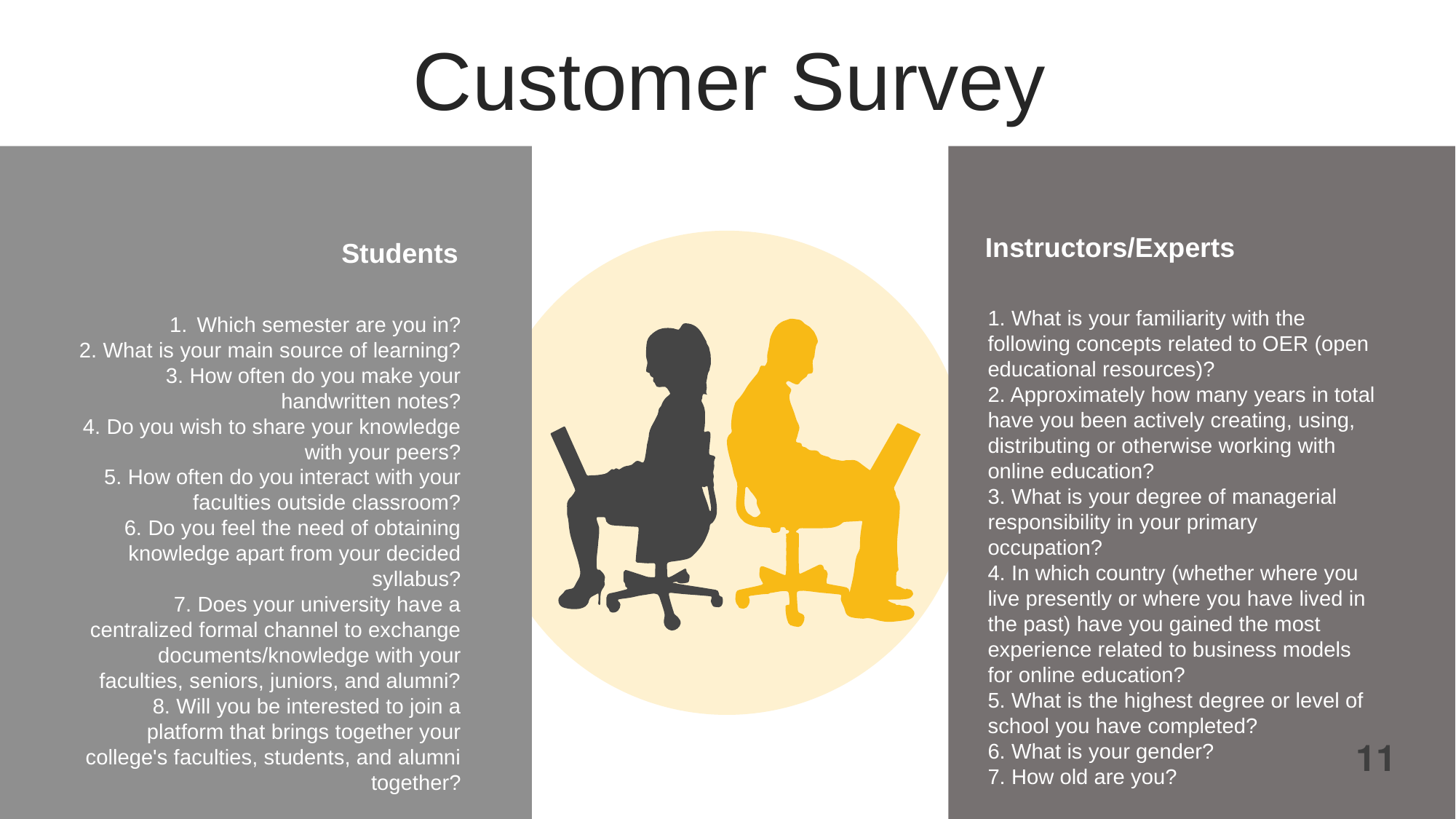

Customer Survey

Instructors/Experts
1. What is your familiarity with the following concepts related to OER (open educational resources)?
2. Approximately how many years in total have you been actively creating, using, distributing or otherwise working with online education?
3. What is your degree of managerial responsibility in your primary occupation?
4. In which country (whether where you live presently or where you have lived in the past) have you gained the most experience related to business models for online education?
5. What is the highest degree or level of school you have completed?
6. What is your gender?
7. How old are you?

Students
Which semester are you in?
2. What is your main source of learning?
3. How often do you make your handwritten notes?
4. Do you wish to share your knowledge with your peers?
5. How often do you interact with your faculties outside classroom?
6. Do you feel the need of obtaining knowledge apart from your decided syllabus?
7. Does your university have a centralized formal channel to exchange documents/knowledge with your faculties, seniors, juniors, and alumni?
8. Will you be interested to join a platform that brings together your college's faculties, students, and alumni together?

Content  Here
You can simply impress your audience and add a unique zing and appeal to your Presentations.
11